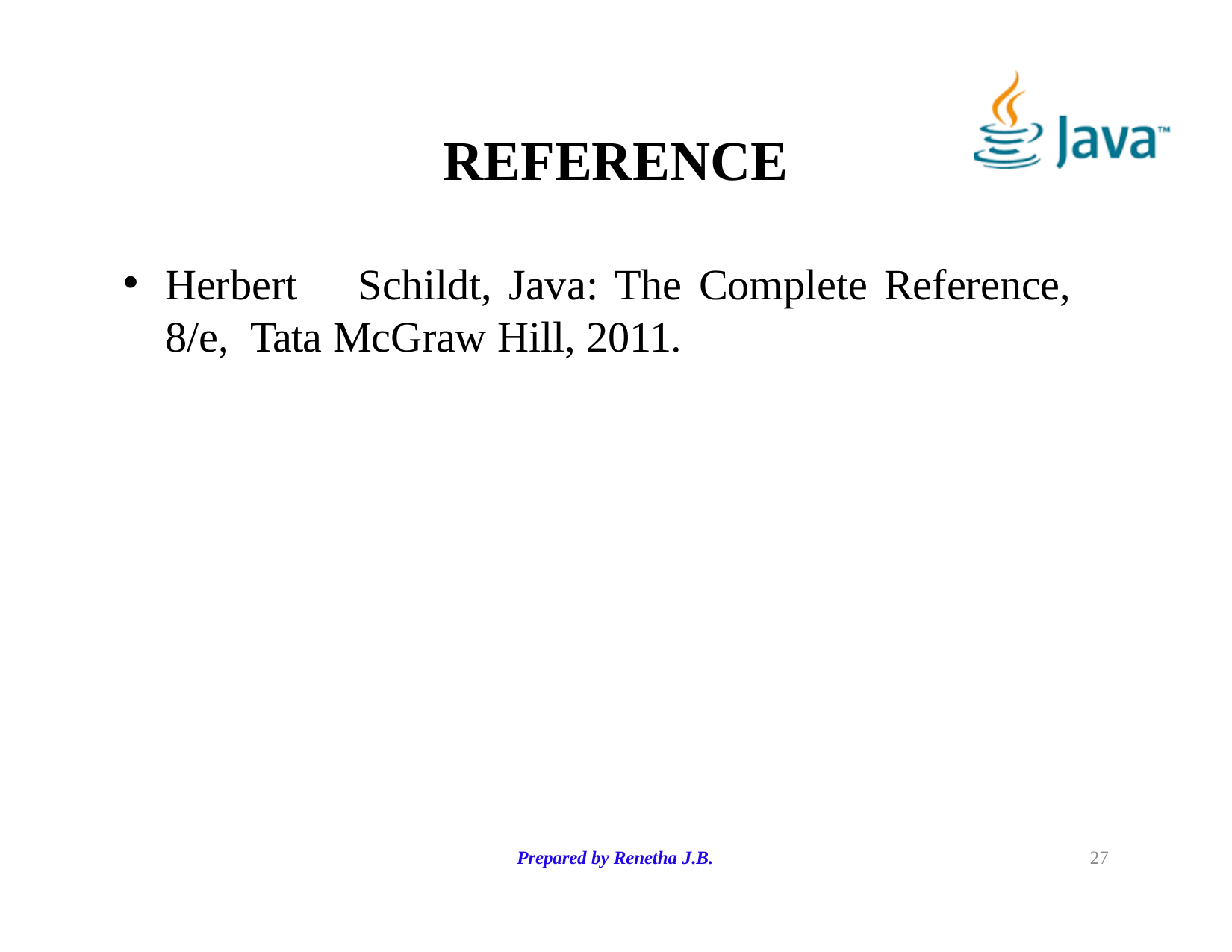

# REFERENCE
Herbert	Schildt,	Java:	The	Complete	Reference,	8/e,  Tata McGraw Hill, 2011.
Prepared by Renetha J.B.
27